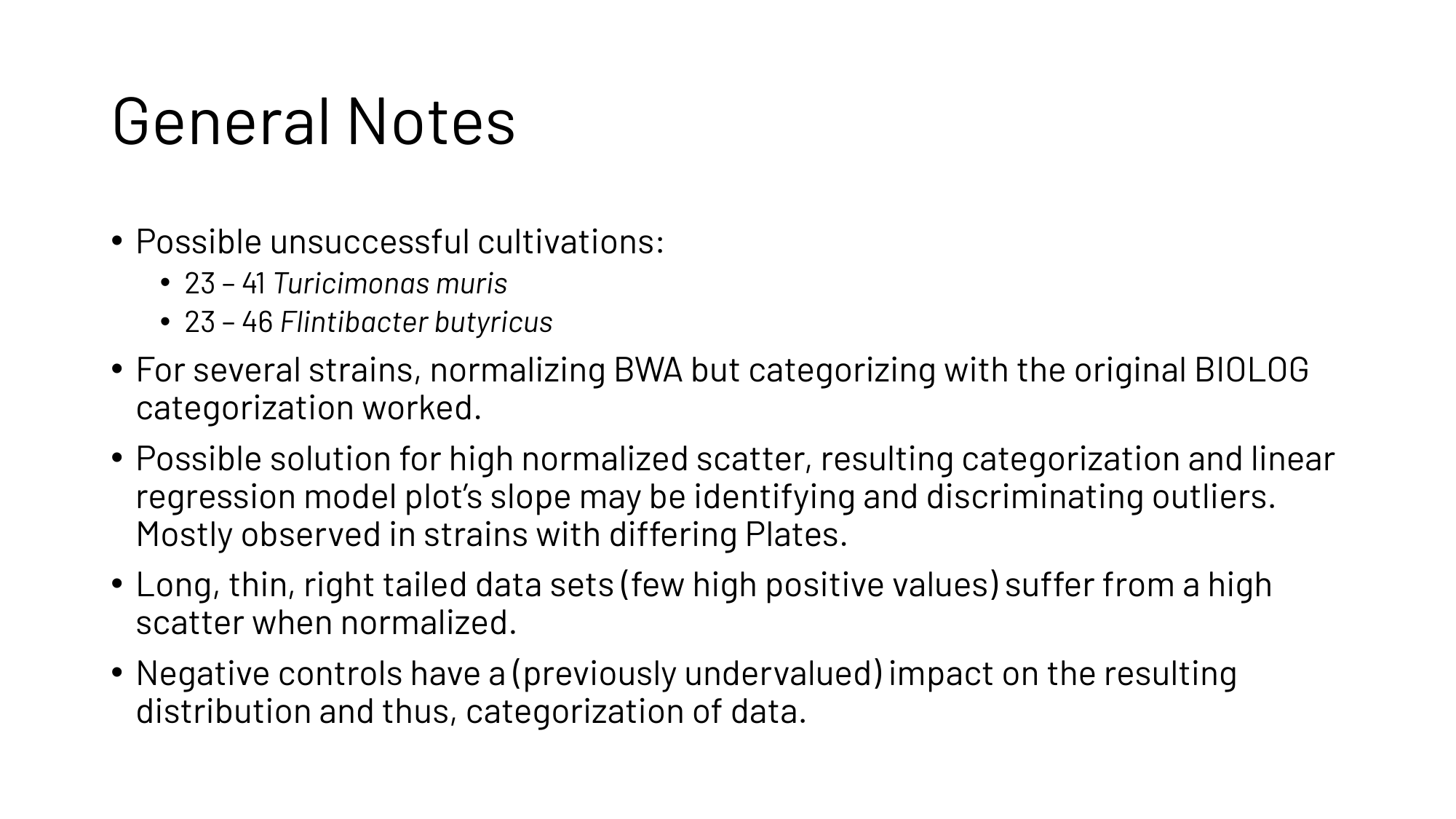

# General Notes
Possible unsuccessful cultivations:
23 – 41 Turicimonas muris
23 – 46 Flintibacter butyricus
For several strains, normalizing BWA but categorizing with the original BIOLOG categorization worked.
Possible solution for high normalized scatter, resulting categorization and linear regression model plot’s slope may be identifying and discriminating outliers. Mostly observed in strains with differing Plates.
Long, thin, right tailed data sets (few high positive values) suffer from a high scatter when normalized.
Negative controls have a (previously undervalued) impact on the resulting distribution and thus, categorization of data.